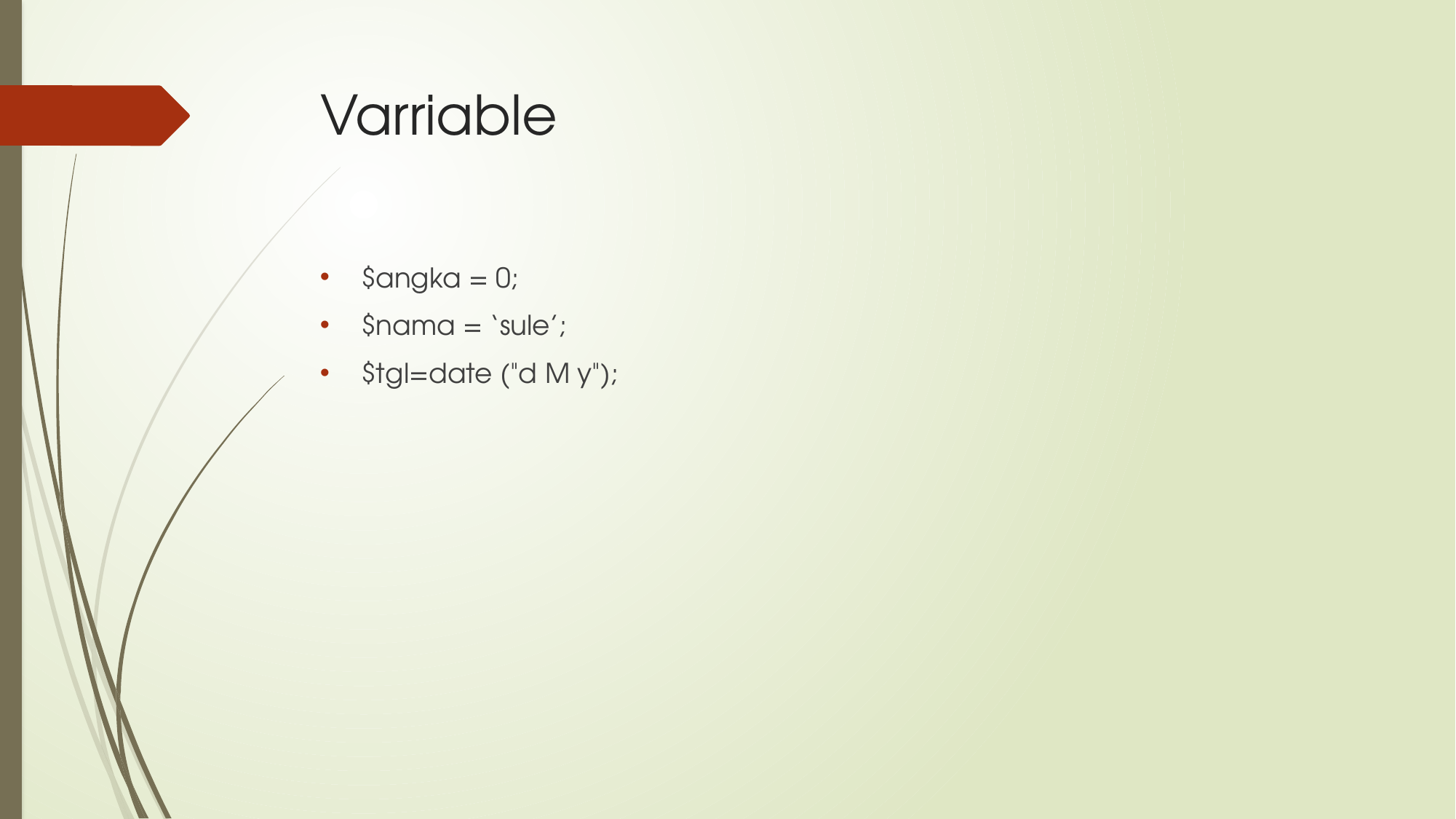

# Varriable
$angka = 0;
$nama = ‘sule’;
$tgl=date ("d M y");